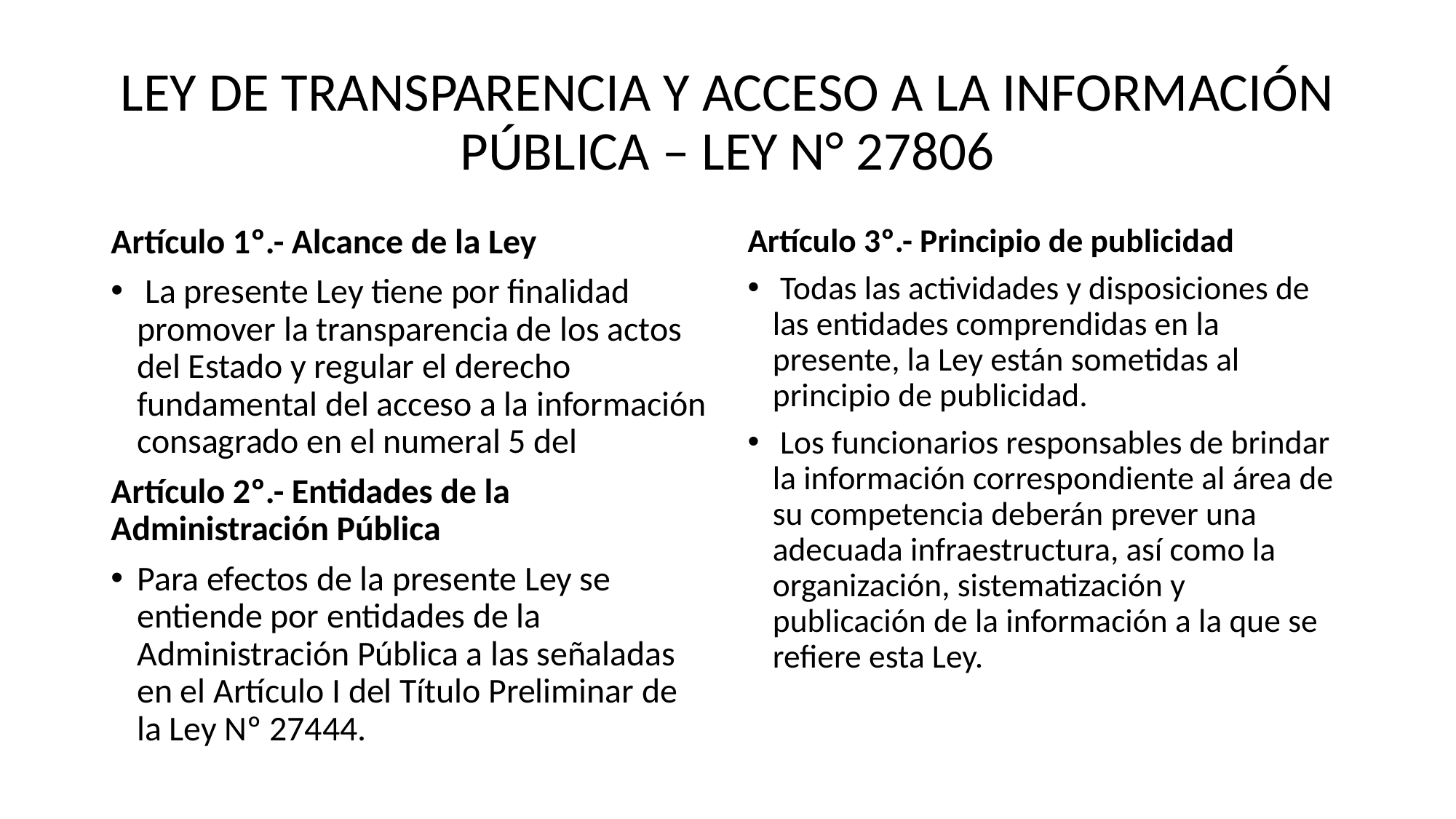

# LEY DE TRANSPARENCIA Y ACCESO A LA INFORMACIÓN PÚBLICA – LEY N° 27806
Artículo 1º.- Alcance de la Ley
 La presente Ley tiene por finalidad promover la transparencia de los actos del Estado y regular el derecho fundamental del acceso a la información consagrado en el numeral 5 del
Artículo 2º.- Entidades de la Administración Pública
Para efectos de la presente Ley se entiende por entidades de la Administración Pública a las señaladas en el Artículo I del Título Preliminar de la Ley Nº 27444.

Artículo 3º.- Principio de publicidad
 Todas las actividades y disposiciones de las entidades comprendidas en la presente, la Ley están sometidas al principio de publicidad.
 Los funcionarios responsables de brindar la información correspondiente al área de su competencia deberán prever una adecuada infraestructura, así como la organización, sistematización y publicación de la información a la que se refiere esta Ley.